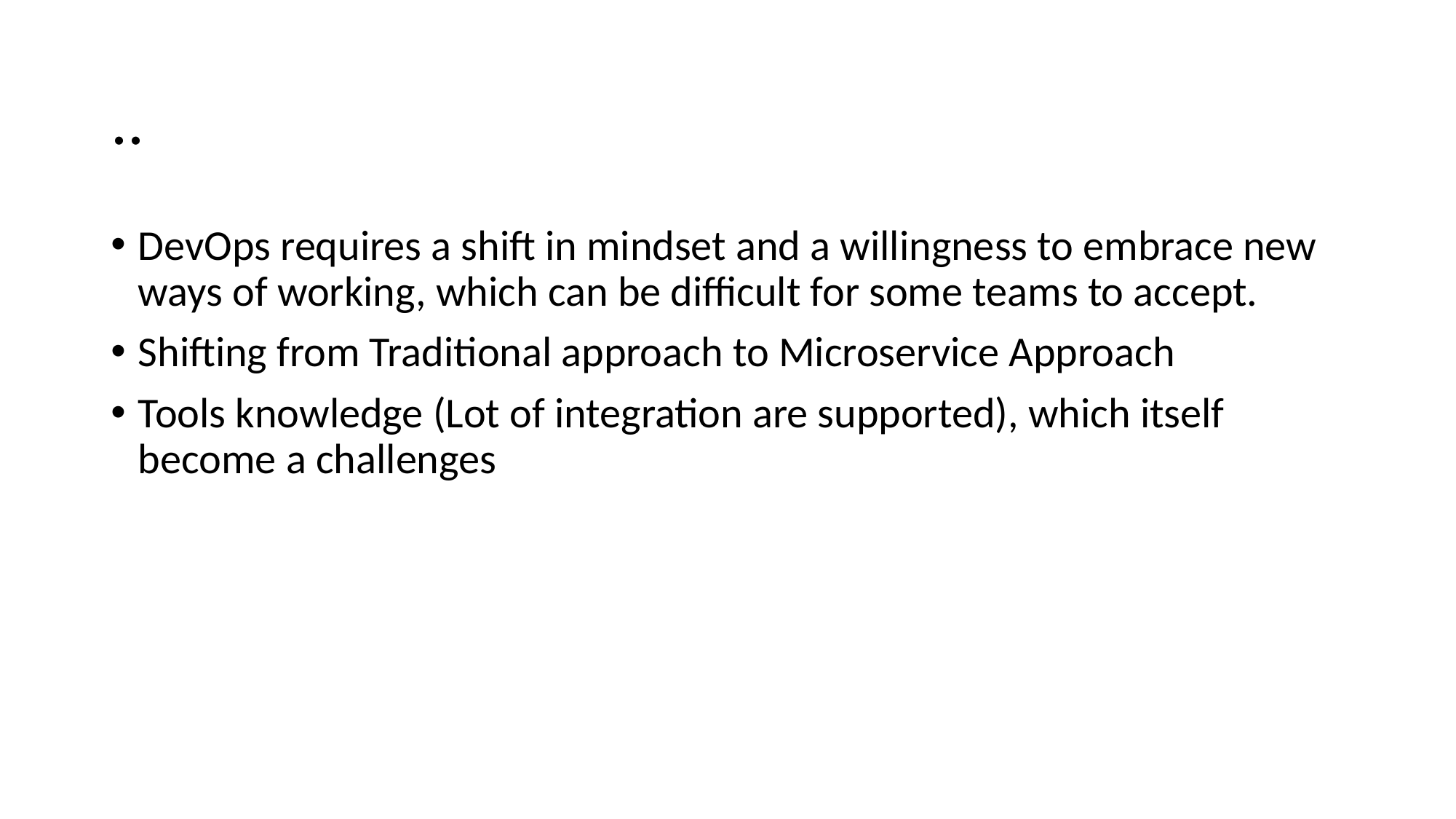

# ..
DevOps requires a shift in mindset and a willingness to embrace new ways of working, which can be difficult for some teams to accept.
Shifting from Traditional approach to Microservice Approach
Tools knowledge (Lot of integration are supported), which itself become a challenges